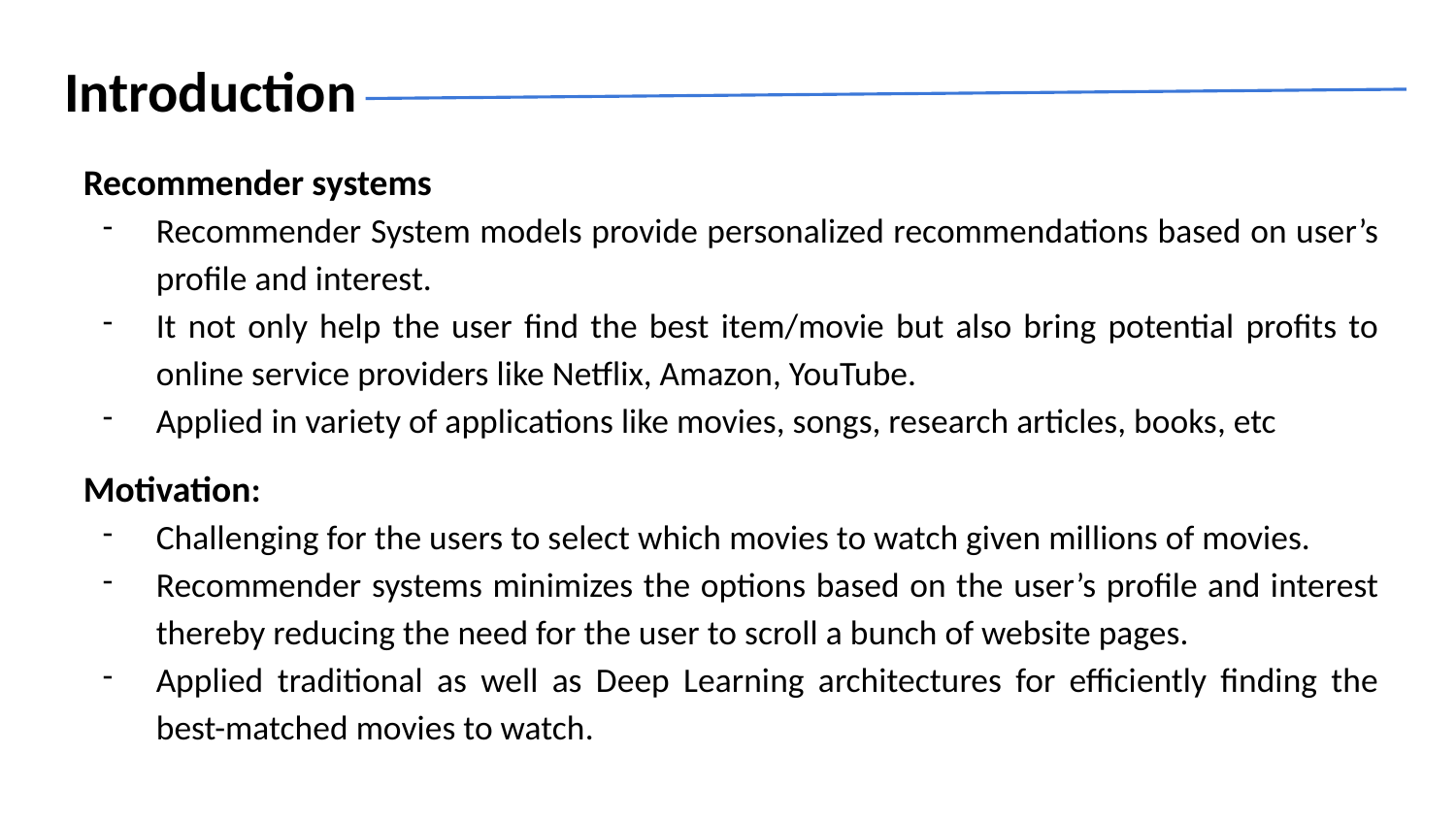

# Introduction
Recommender systems
Recommender System models provide personalized recommendations based on user’s profile and interest.
It not only help the user find the best item/movie but also bring potential profits to online service providers like Netflix, Amazon, YouTube.
Applied in variety of applications like movies, songs, research articles, books, etc

Motivation:
Challenging for the users to select which movies to watch given millions of movies.
Recommender systems minimizes the options based on the user’s profile and interest thereby reducing the need for the user to scroll a bunch of website pages.
Applied traditional as well as Deep Learning architectures for efficiently finding the best-matched movies to watch.